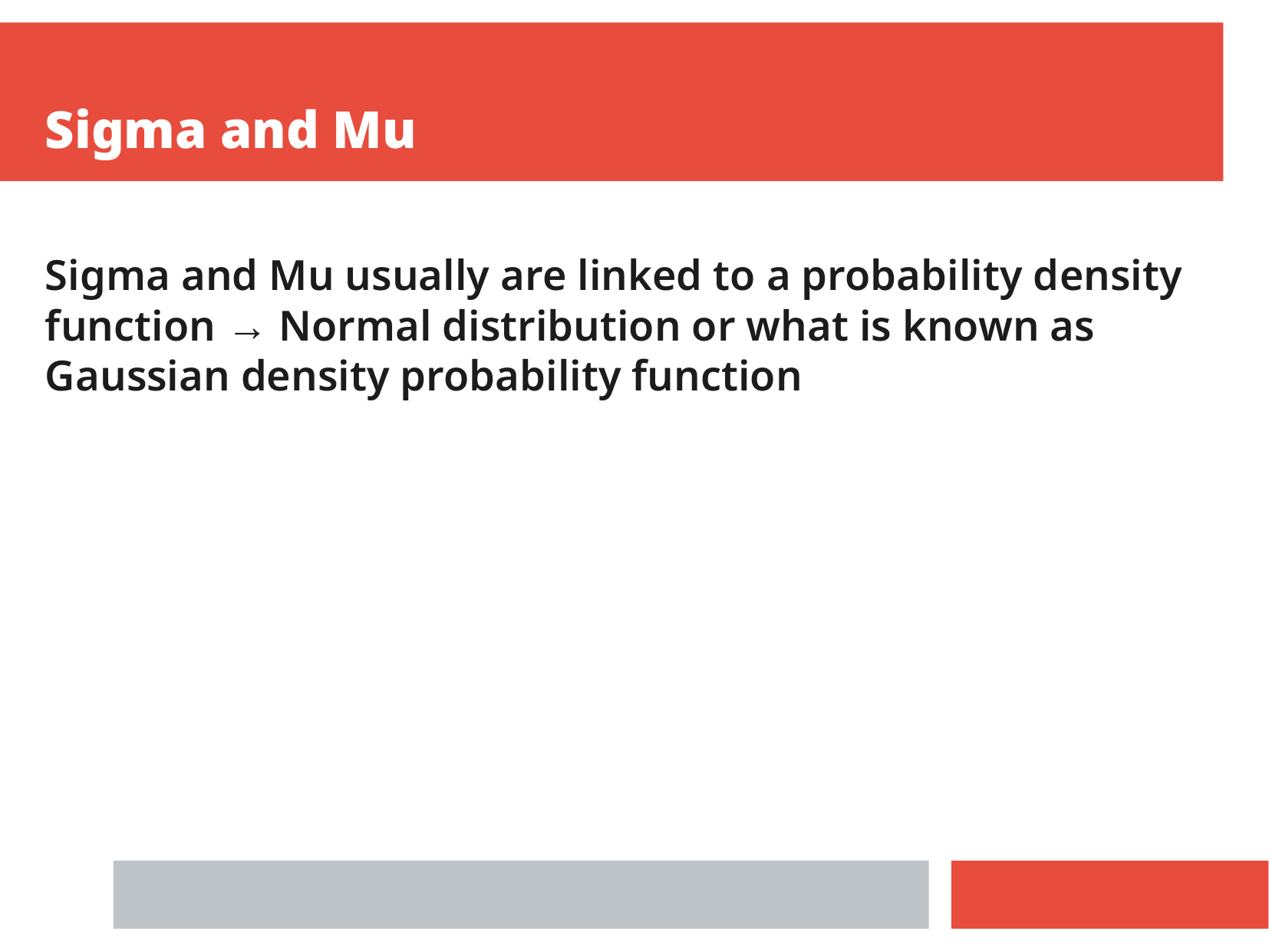

Sigma and Mu
Sigma and Mu usually are linked to a probability density function → Normal distribution or what is known as Gaussian density probability function